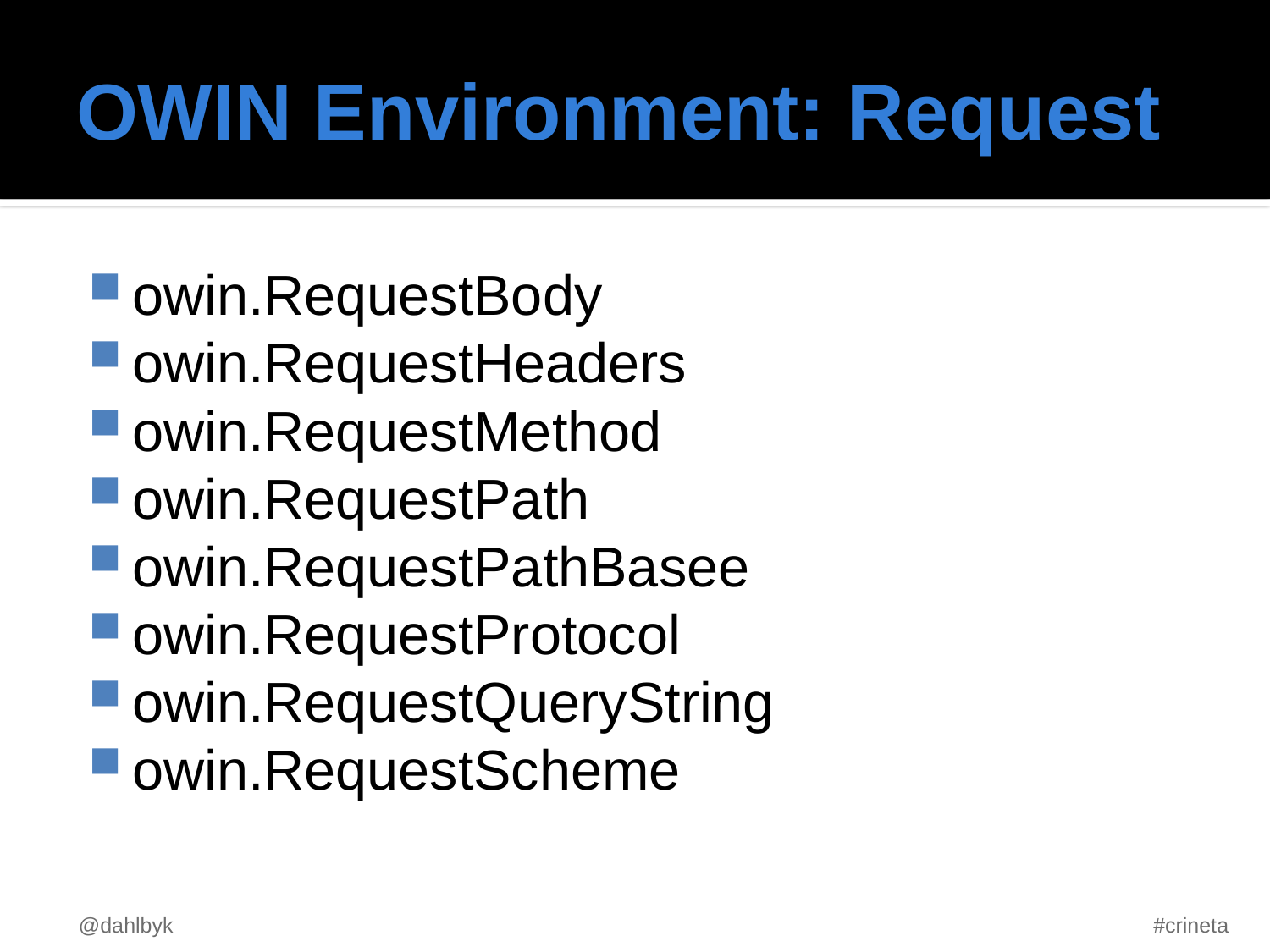

# OWIN Environment: Request
owin.RequestBody
owin.RequestHeaders
owin.RequestMethod
owin.RequestPath
owin.RequestPathBasee
owin.RequestProtocol
owin.RequestQueryString
owin.RequestScheme
@dahlbyk
#crineta